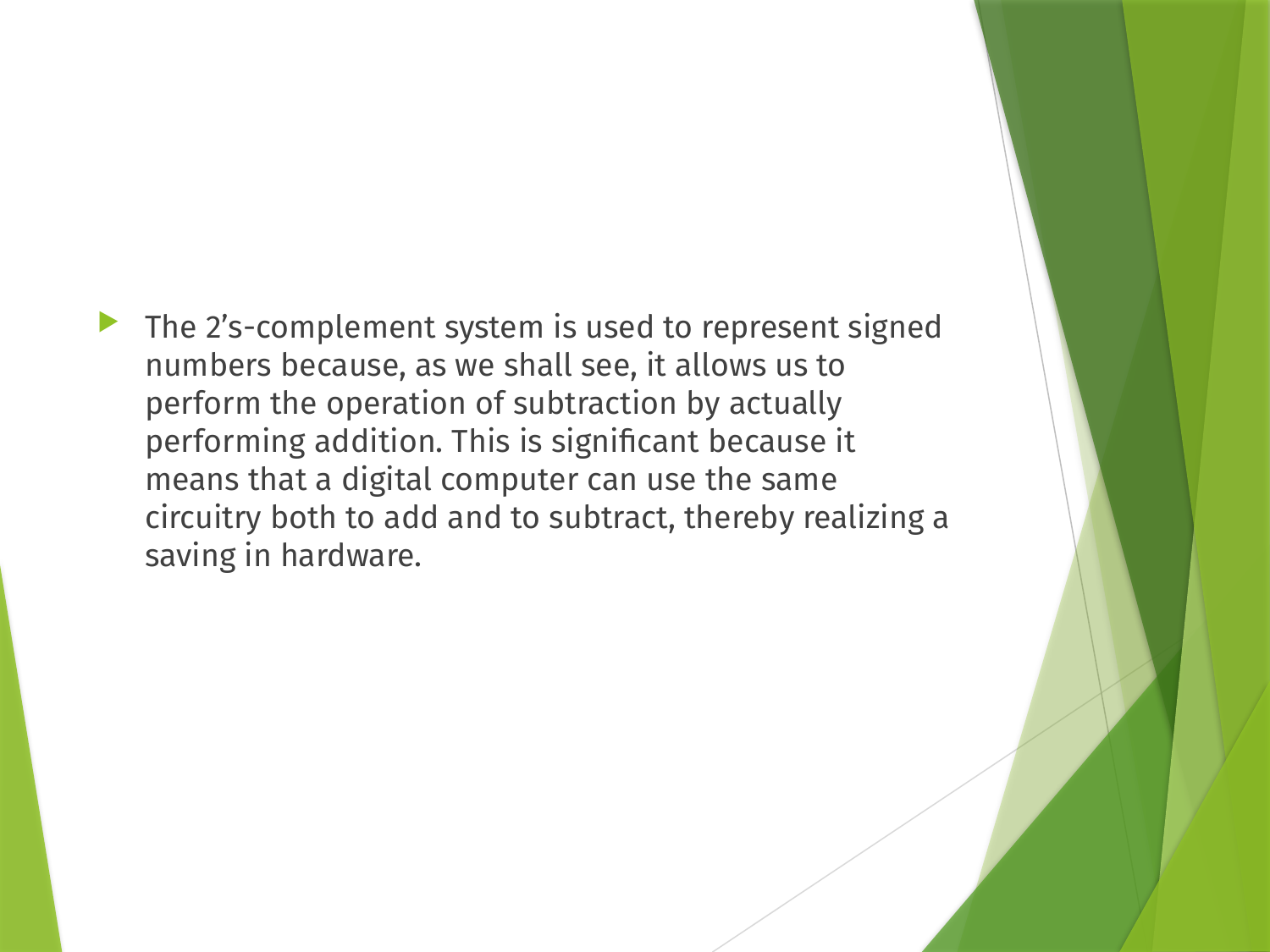

#
The 2’s-complement system is used to represent signed numbers because, as we shall see, it allows us to perform the operation of subtraction by actually performing addition. This is significant because it means that a digital computer can use the same circuitry both to add and to subtract, thereby realizing a saving in hardware.